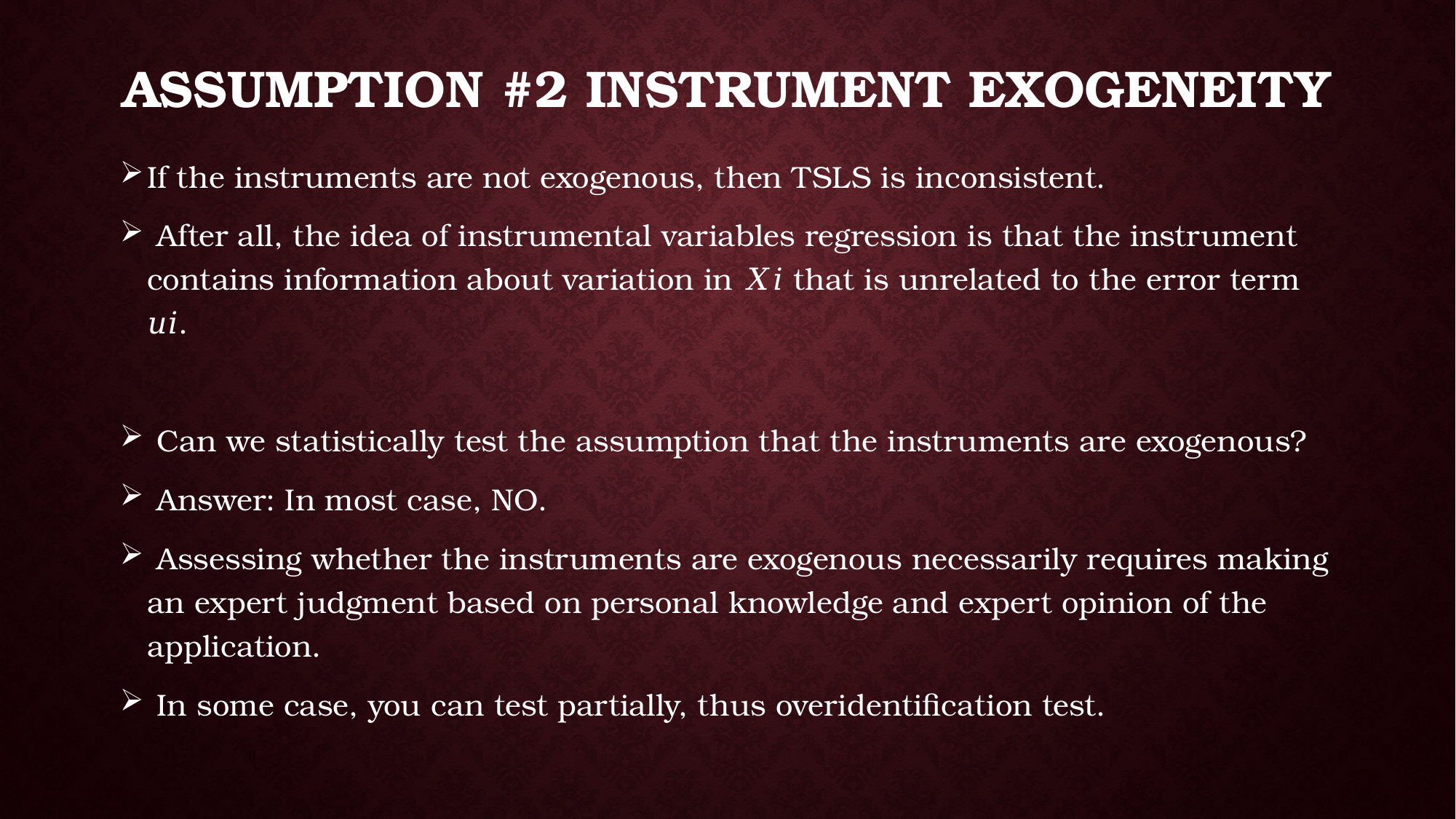

# Assumption #2 Instrument Exogeneity
If the instruments are not exogenous, then TSLS is inconsistent.
 After all, the idea of instrumental variables regression is that the instrument contains information about variation in 𝑋𝑖 that is unrelated to the error term 𝑢𝑖.

 Can we statistically test the assumption that the instruments are exogenous?
 Answer: In most case, NO.
 Assessing whether the instruments are exogenous necessarily requires making an expert judgment based on personal knowledge and expert opinion of the application.
 In some case, you can test partially, thus overidentification test.